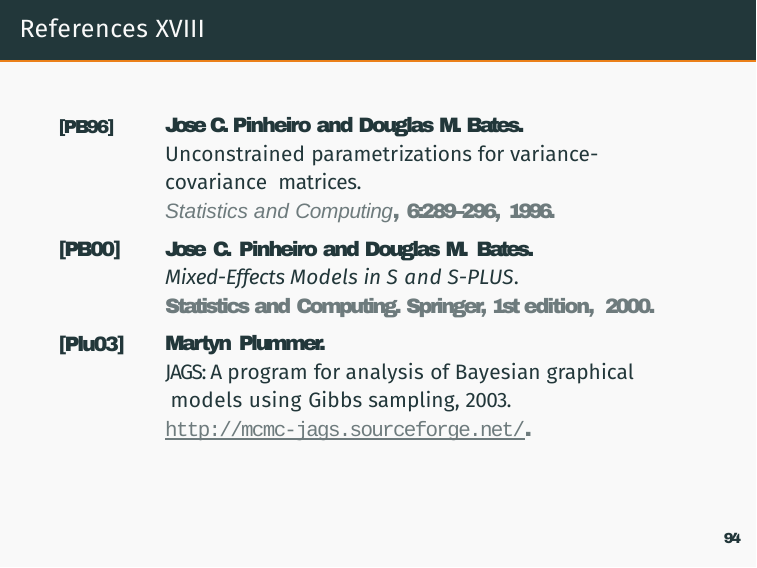

# References XVIII

Jose C. Pinheiro and Douglas M. Bates.
Unconstrained parametrizations for variance-covariance  matrices.
Statistics and Computing, 6:289–296, 1996.
Jose  C.  Pinheiro and Douglas M. Bates.
Mixed-Effects Models in S and S-PLUS.
Statistics and Computing. Springer, 1st edition, 2000.
Martyn Plummer.
JAGS: A program for analysis of Bayesian graphical  models using Gibbs sampling, 2003.
http://mcmc-jags.sourceforge.net/.
[PB96]
[PB00]
[Plu03]
94